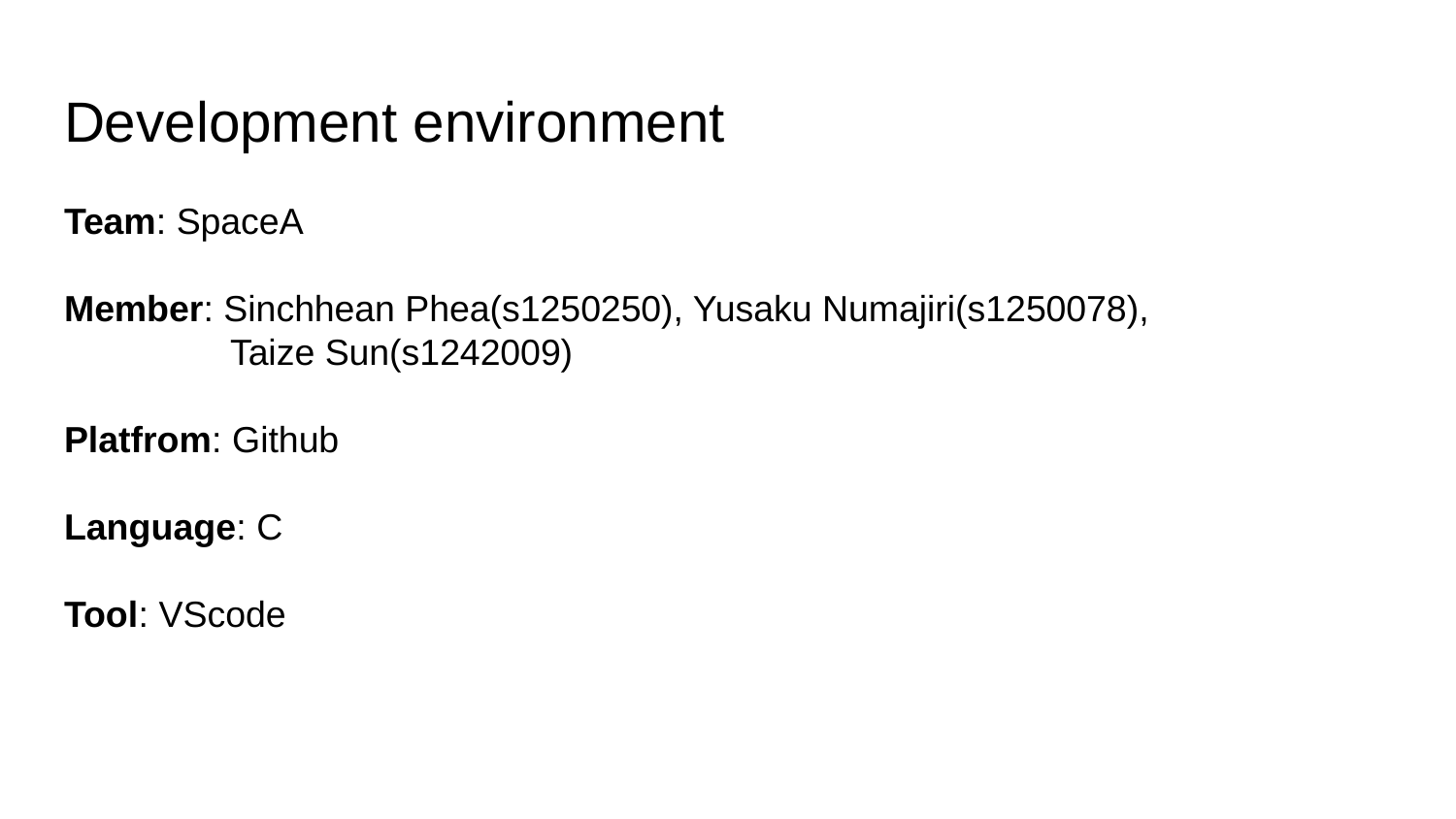

# Development environment
Team: SpaceA

Member: Sinchhean Phea(s1250250), Yusaku Numajiri(s1250078),
  Taize Sun(s1242009)

Platfrom: Github

Language: C

Tool: VScode